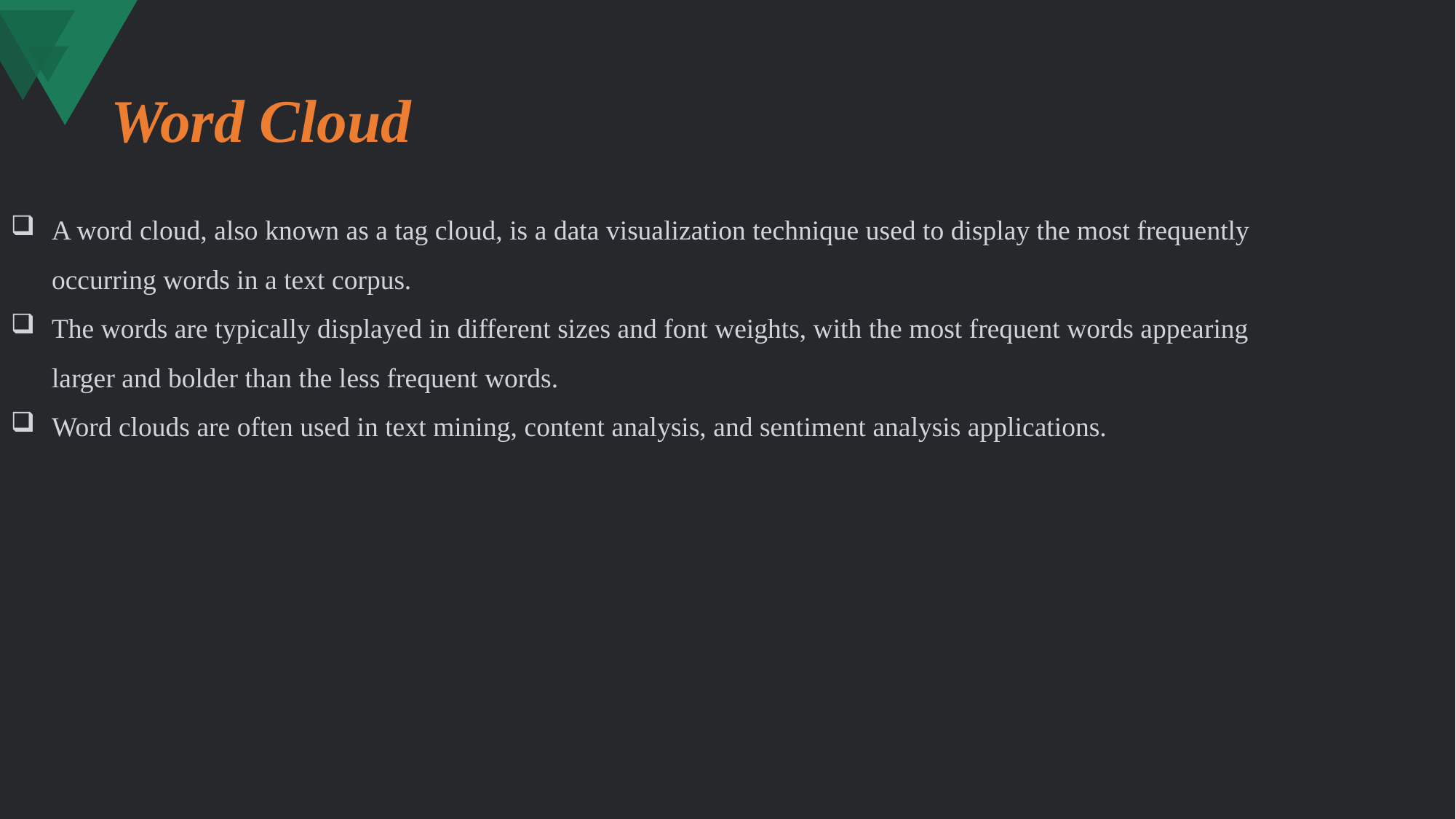

# Word Cloud
A word cloud, also known as a tag cloud, is a data visualization technique used to display the most frequently occurring words in a text corpus.
The words are typically displayed in different sizes and font weights, with the most frequent words appearing larger and bolder than the less frequent words.
Word clouds are often used in text mining, content analysis, and sentiment analysis applications.